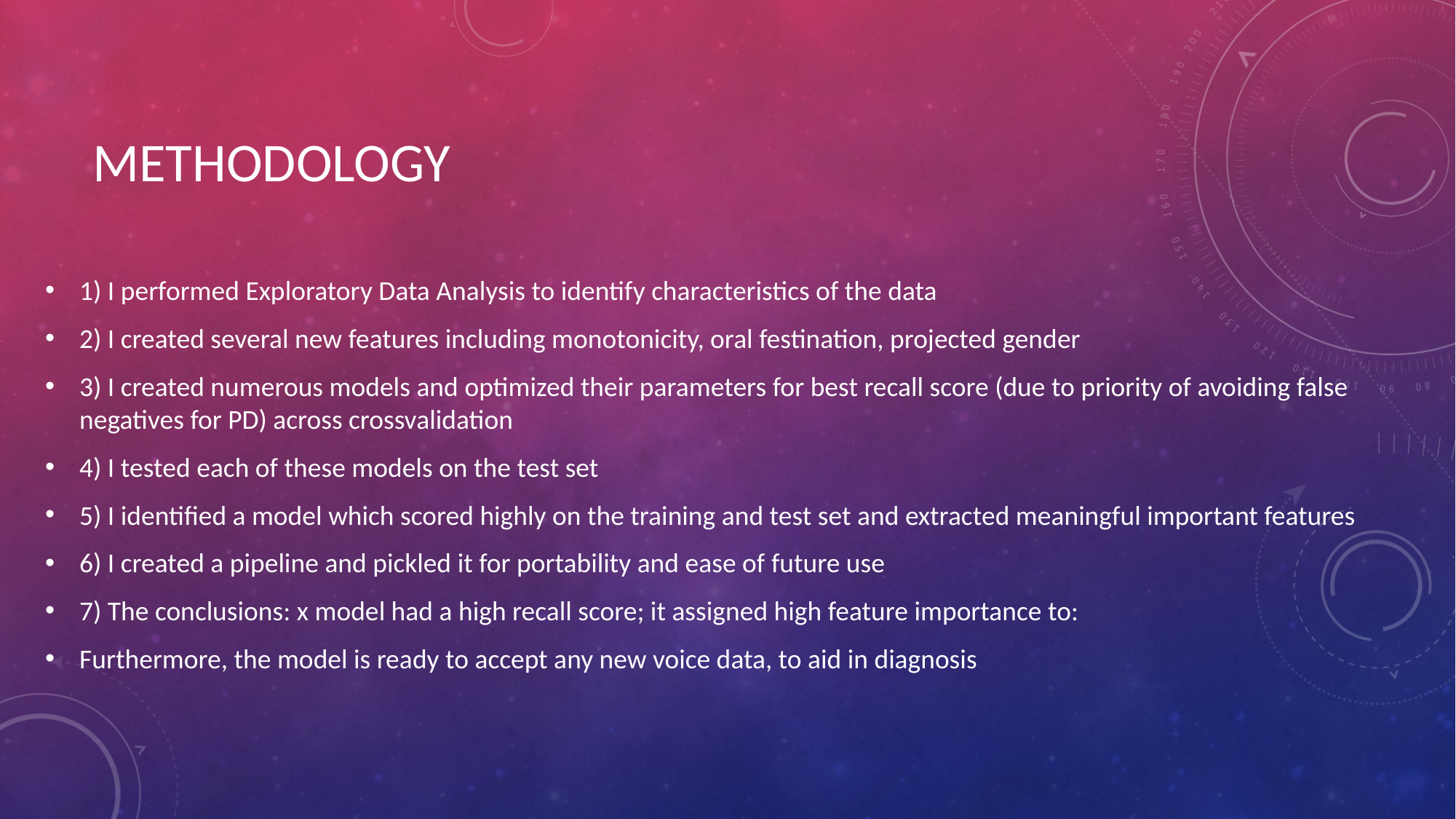

# Methodology
1) I performed Exploratory Data Analysis to identify characteristics of the data
2) I created several new features including monotonicity, oral festination, projected gender
3) I created numerous models and optimized their parameters for best recall score (due to priority of avoiding false negatives for PD) across crossvalidation
4) I tested each of these models on the test set
5) I identified a model which scored highly on the training and test set and extracted meaningful important features
6) I created a pipeline and pickled it for portability and ease of future use
7) The conclusions: x model had a high recall score; it assigned high feature importance to:
Furthermore, the model is ready to accept any new voice data, to aid in diagnosis